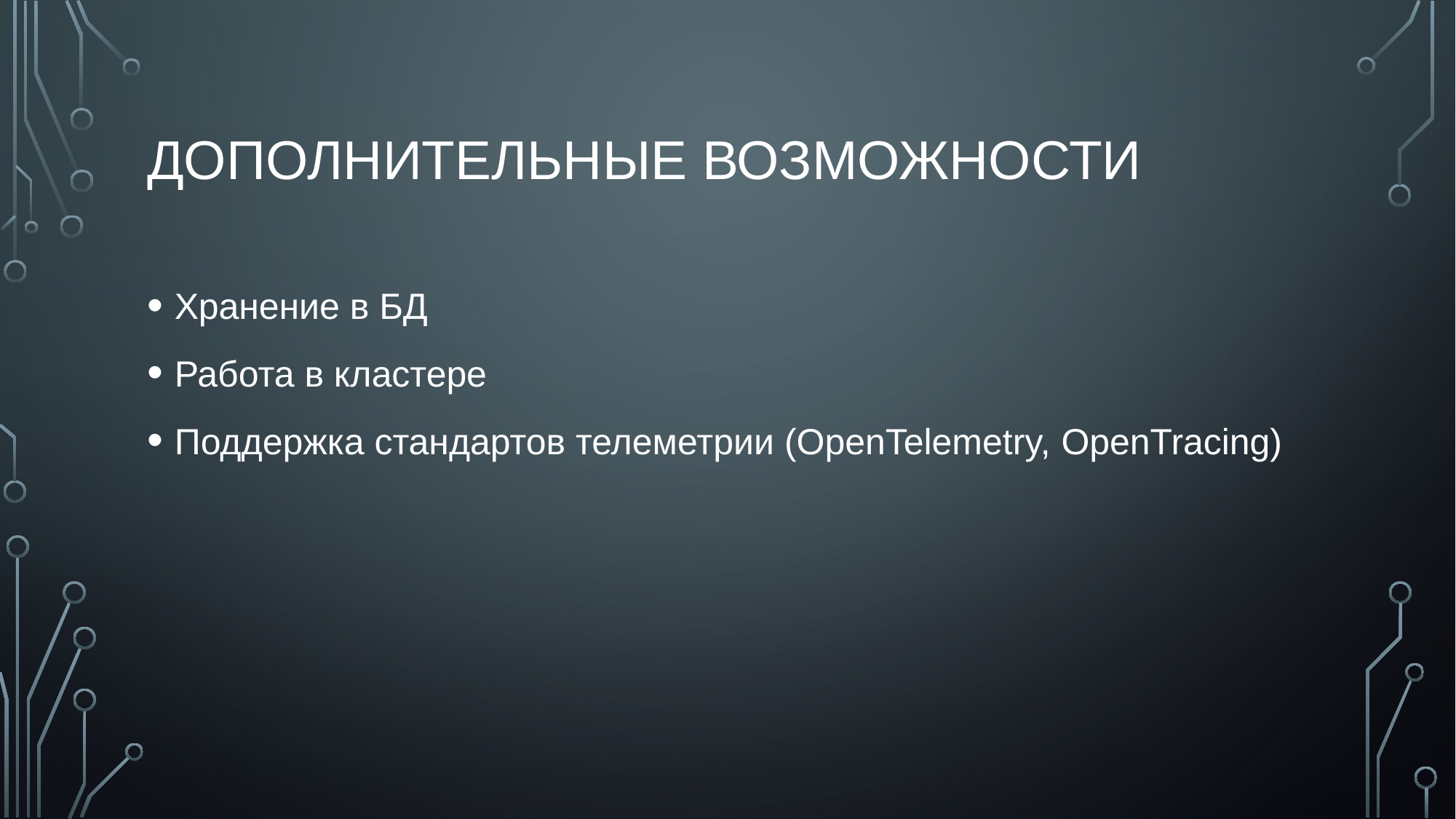

# Дополнительные возможности
Хранение в БД
Работа в кластере
Поддержка стандартов телеметрии (OpenTelemetry, OpenTracing)